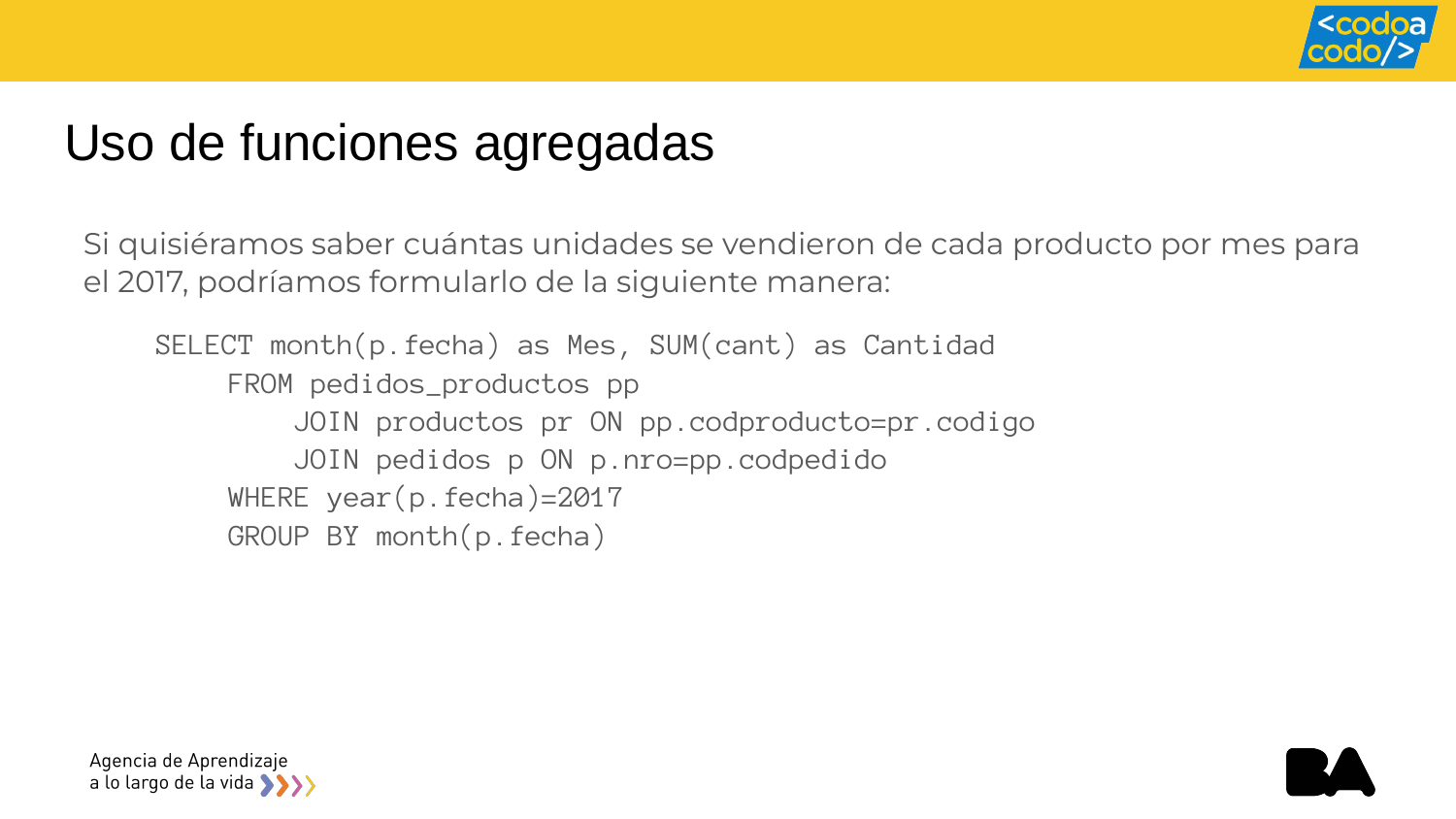

# Uso de funciones agregadas
Si quisiéramos saber cuántas unidades se vendieron de cada producto por mes para el 2017, podríamos formularlo de la siguiente manera:
SELECT month(p.fecha) as Mes, SUM(cant) as Cantidad
	FROM pedidos_productos pp
	    JOIN productos pr ON pp.codproducto=pr.codigo
	    JOIN pedidos p ON p.nro=pp.codpedido
	WHERE year(p.fecha)=2017
	GROUP BY month(p.fecha)